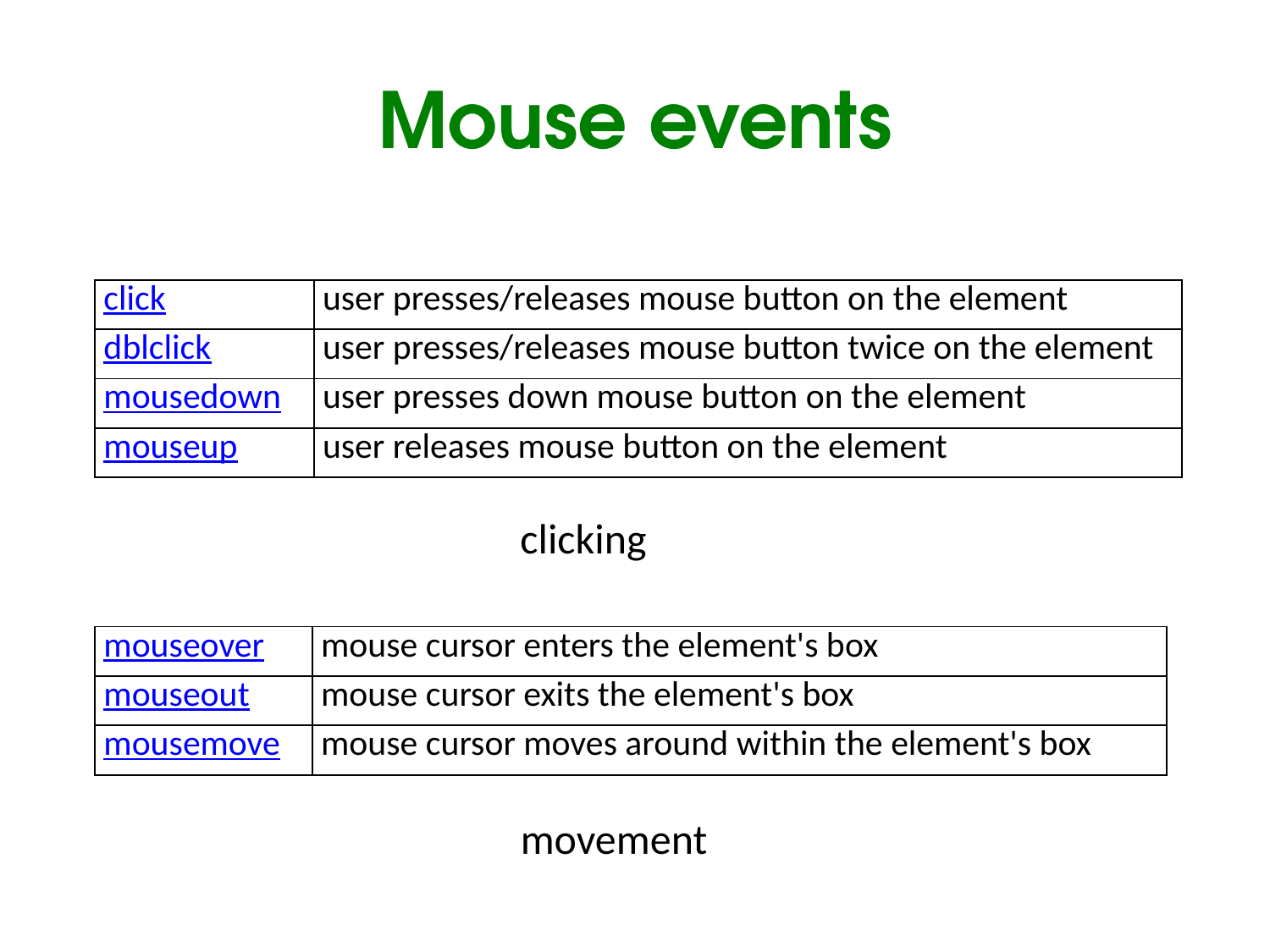

# Mouse events
| click | user presses/releases mouse button on the element |
| --- | --- |
| dblclick | user presses/releases mouse button twice on the element |
| mousedown | user presses down mouse button on the element |
| mouseup | user releases mouse button on the element |
clicking

| mouseover | mouse cursor enters the element's box |
| --- | --- |
| mouseout | mouse cursor exits the element's box |
| mousemove | mouse cursor moves around within the element's box |
movement